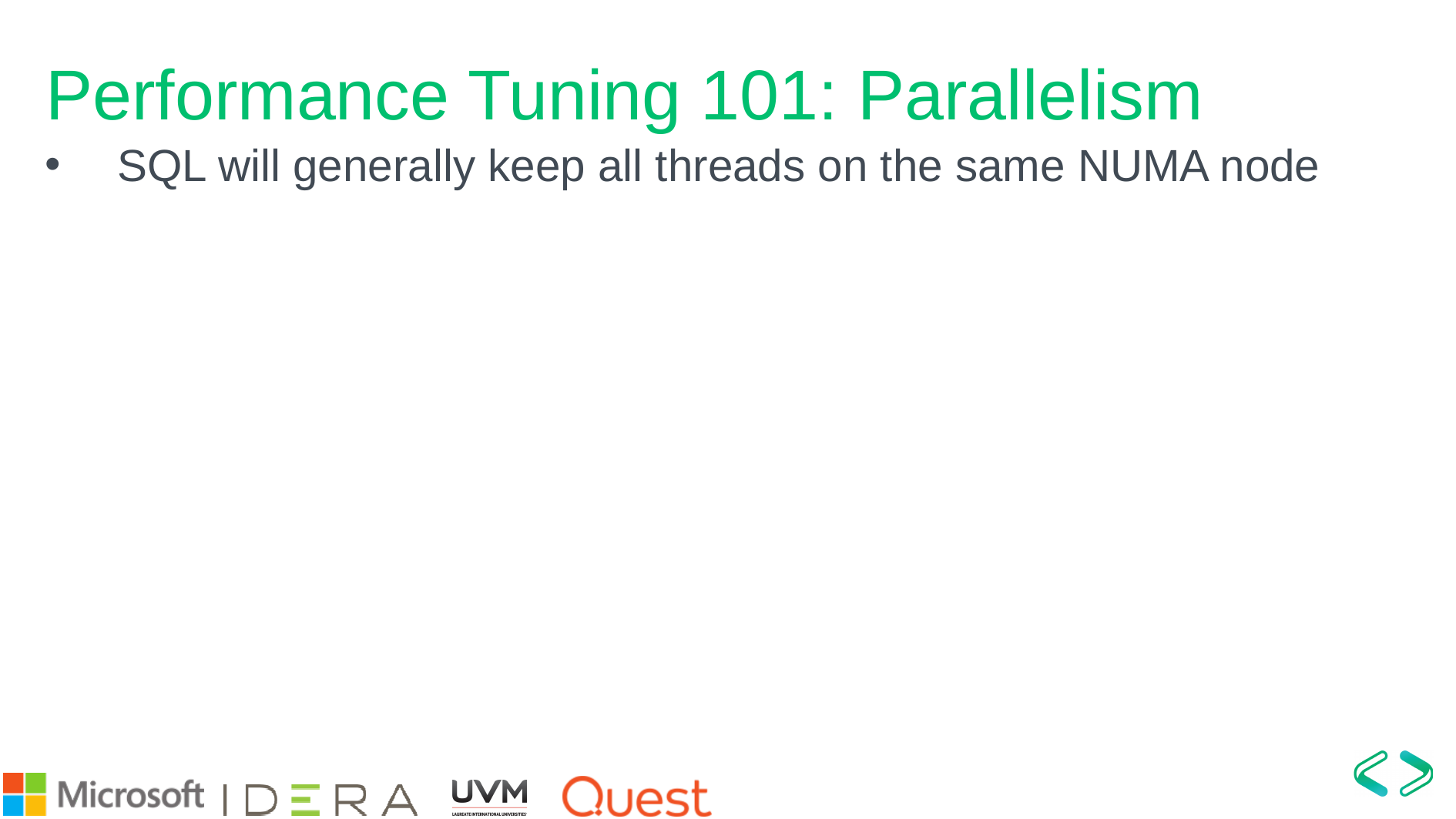

# Performance Tuning 101: Parallelism
SQL will generally keep all threads on the same NUMA node